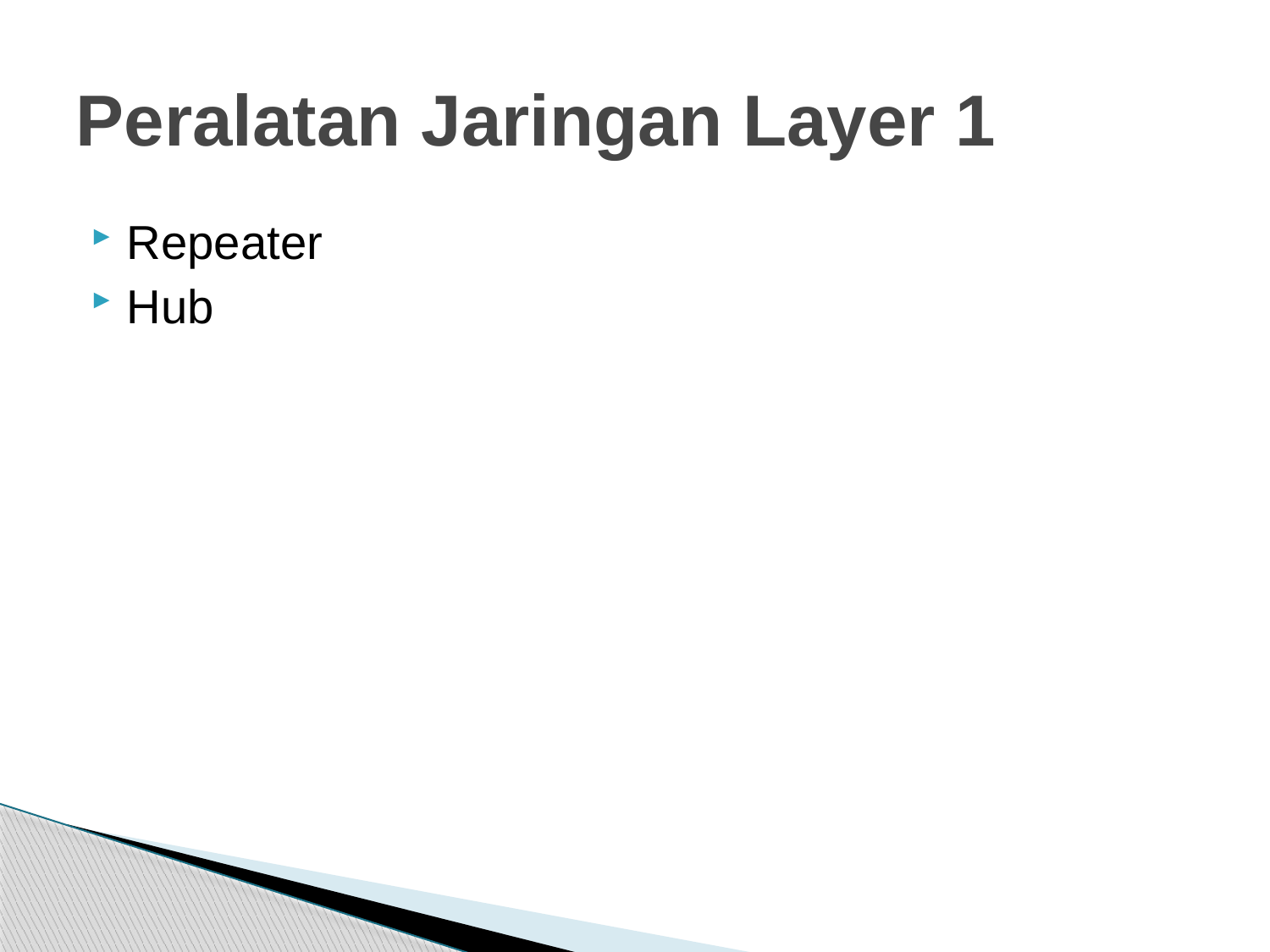

# Peralatan Jaringan Layer 1
Repeater
Hub